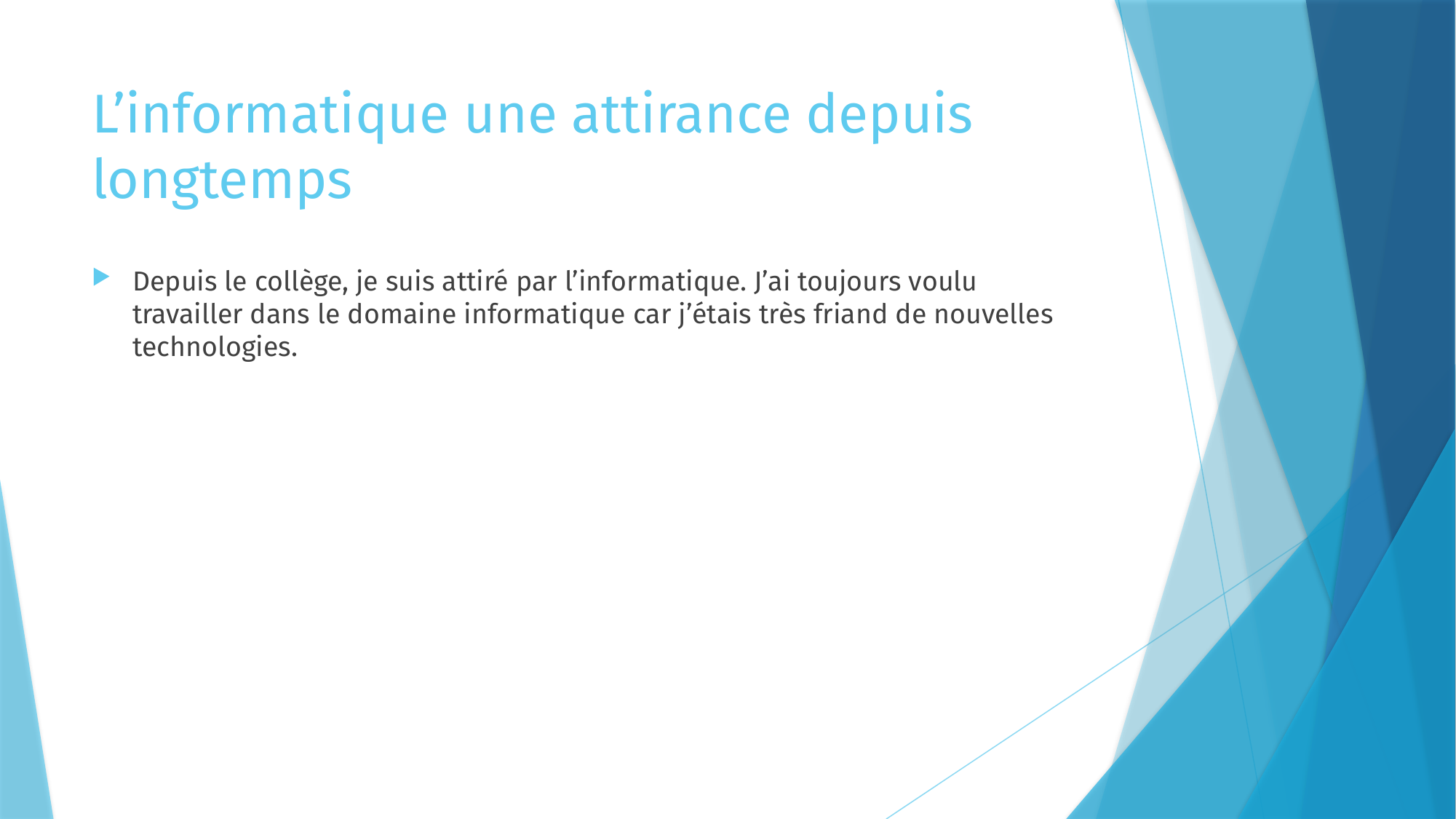

# L’informatique une attirance depuis longtemps
Depuis le collège, je suis attiré par l’informatique. J’ai toujours voulu travailler dans le domaine informatique car j’étais très friand de nouvelles technologies.